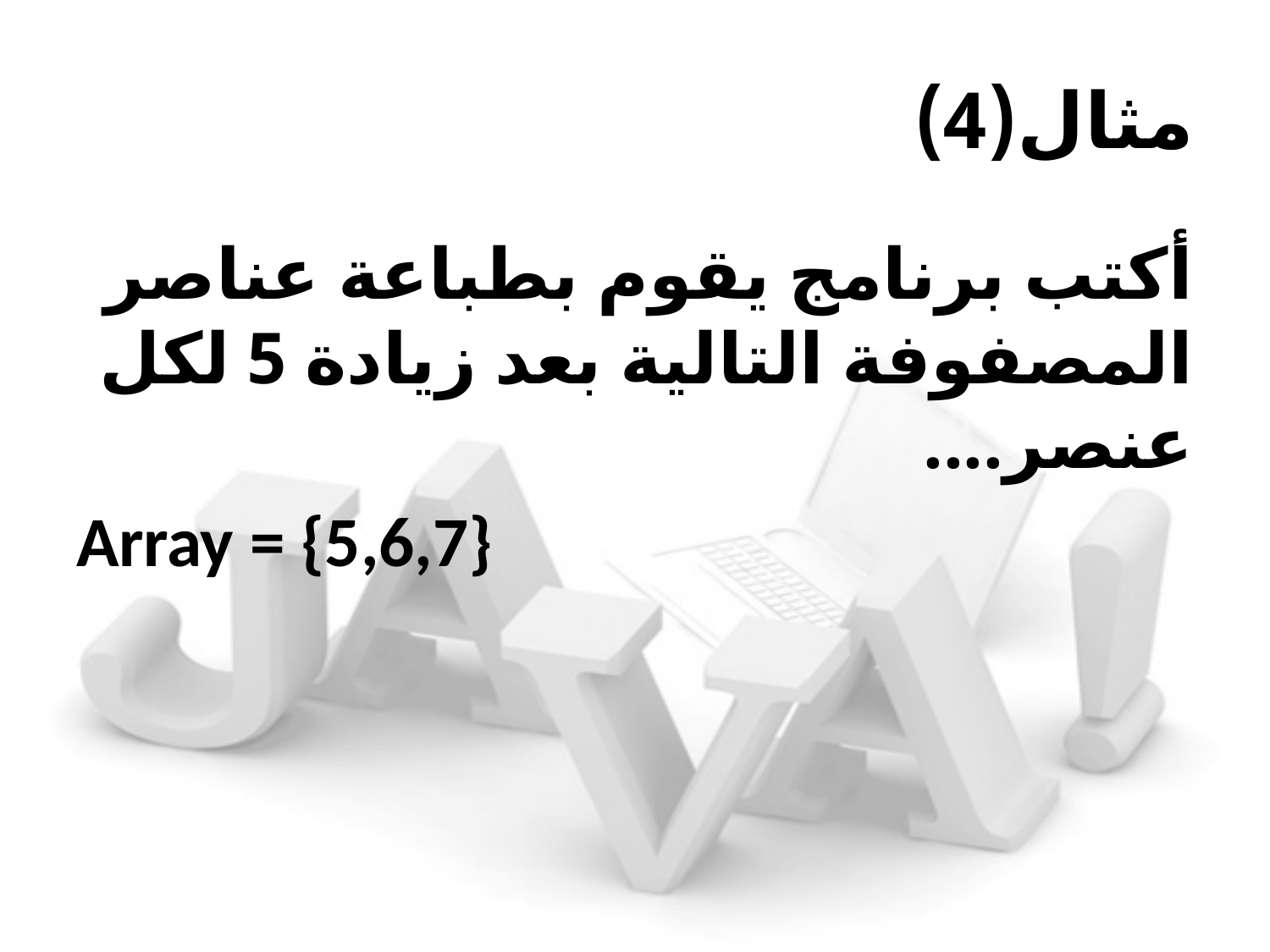

# مثال(4)
أكتب برنامج يقوم بطباعة عناصر المصفوفة التالية بعد زيادة 5 لكل عنصر....
Array = {5,6,7}